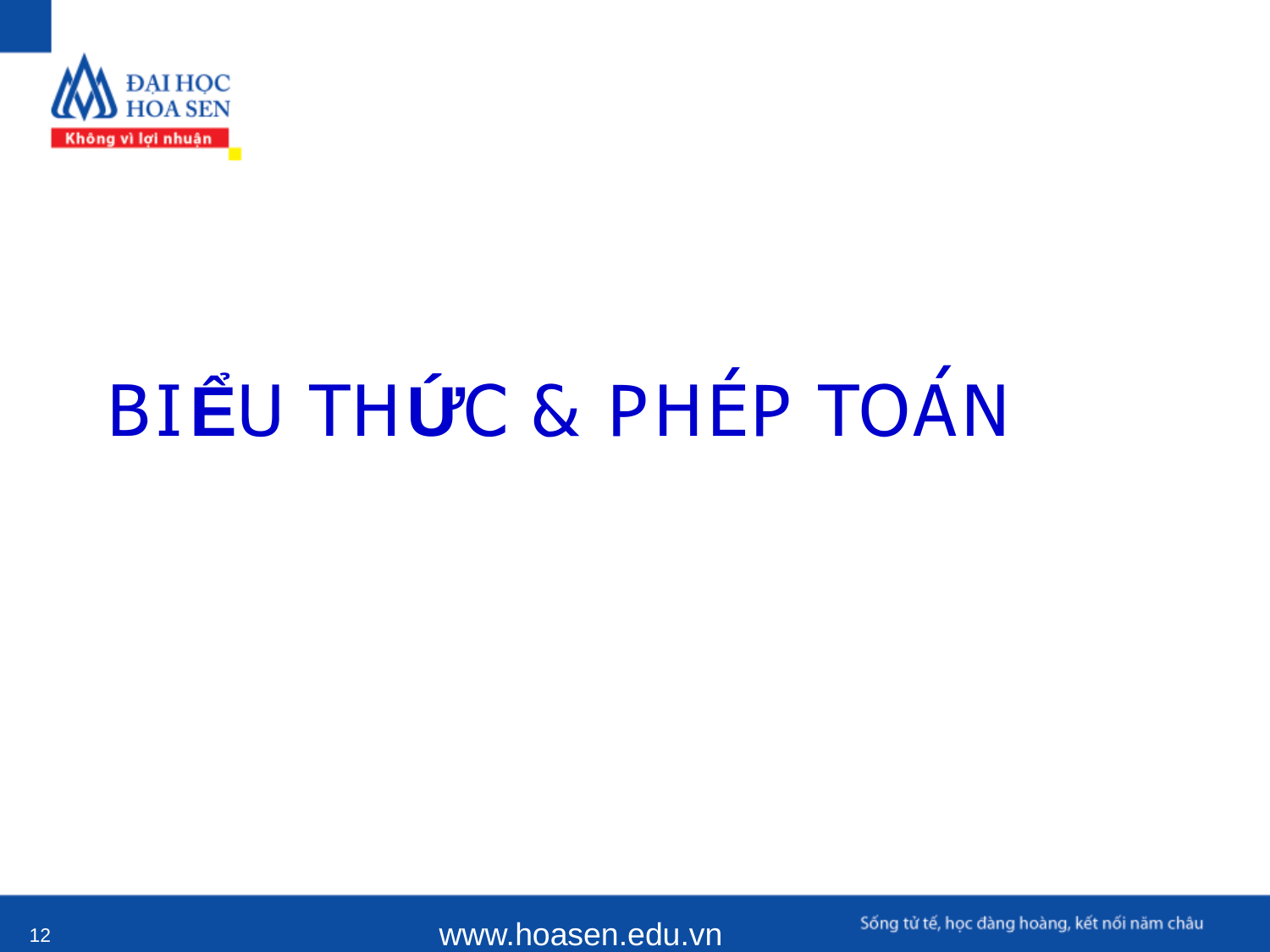

BIỂU THỨC & PHÉP TOÁN
www.hoasen.edu.vn
12